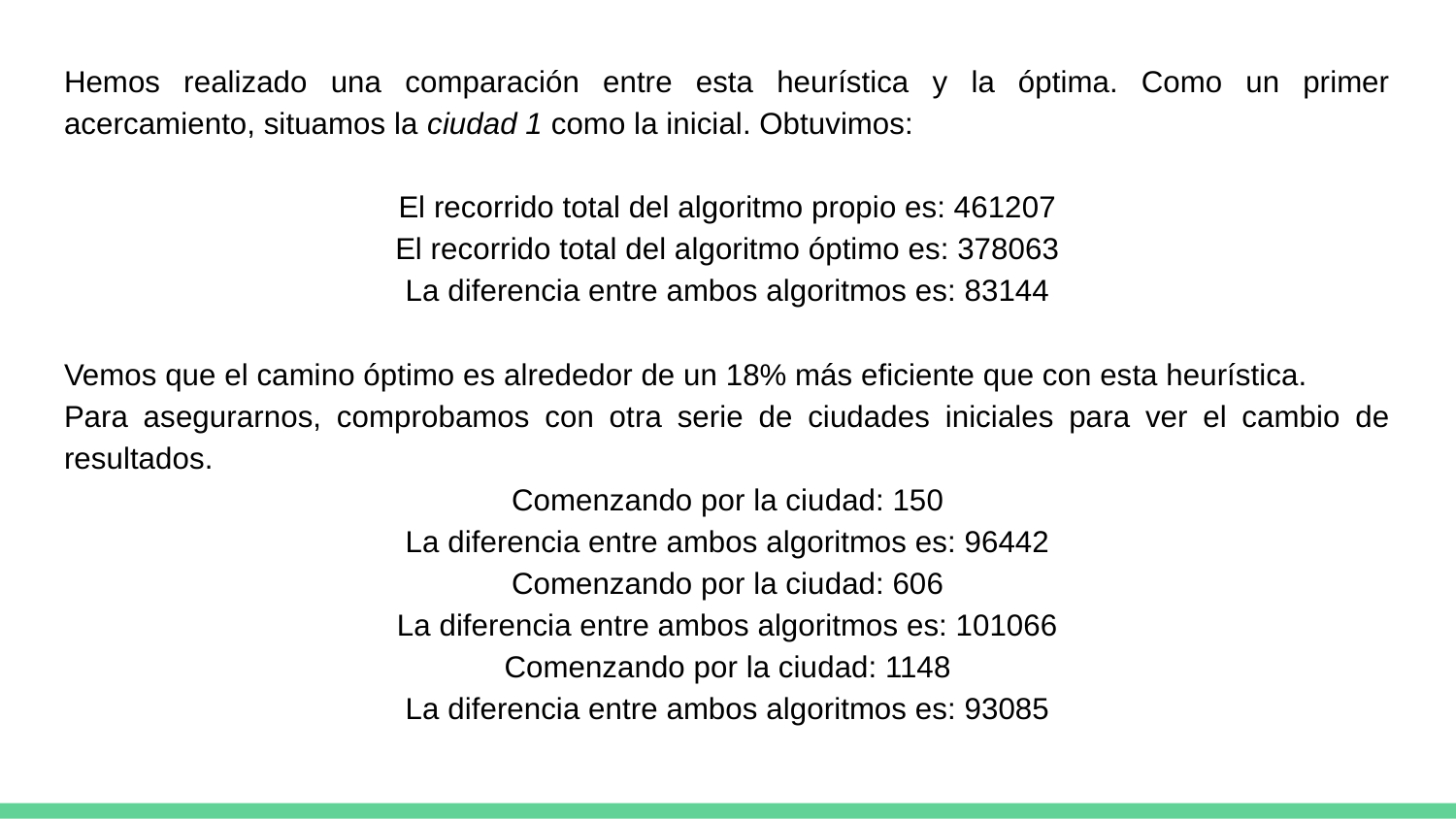

Hemos realizado una comparación entre esta heurística y la óptima. Como un primer acercamiento, situamos la ciudad 1 como la inicial. Obtuvimos:

El recorrido total del algoritmo propio es: 461207
El recorrido total del algoritmo óptimo es: 378063
La diferencia entre ambos algoritmos es: 83144

Vemos que el camino óptimo es alrededor de un 18% más eficiente que con esta heurística.
Para asegurarnos, comprobamos con otra serie de ciudades iniciales para ver el cambio de resultados.
Comenzando por la ciudad: 150
La diferencia entre ambos algoritmos es: 96442
Comenzando por la ciudad: 606
La diferencia entre ambos algoritmos es: 101066
Comenzando por la ciudad: 1148
La diferencia entre ambos algoritmos es: 93085